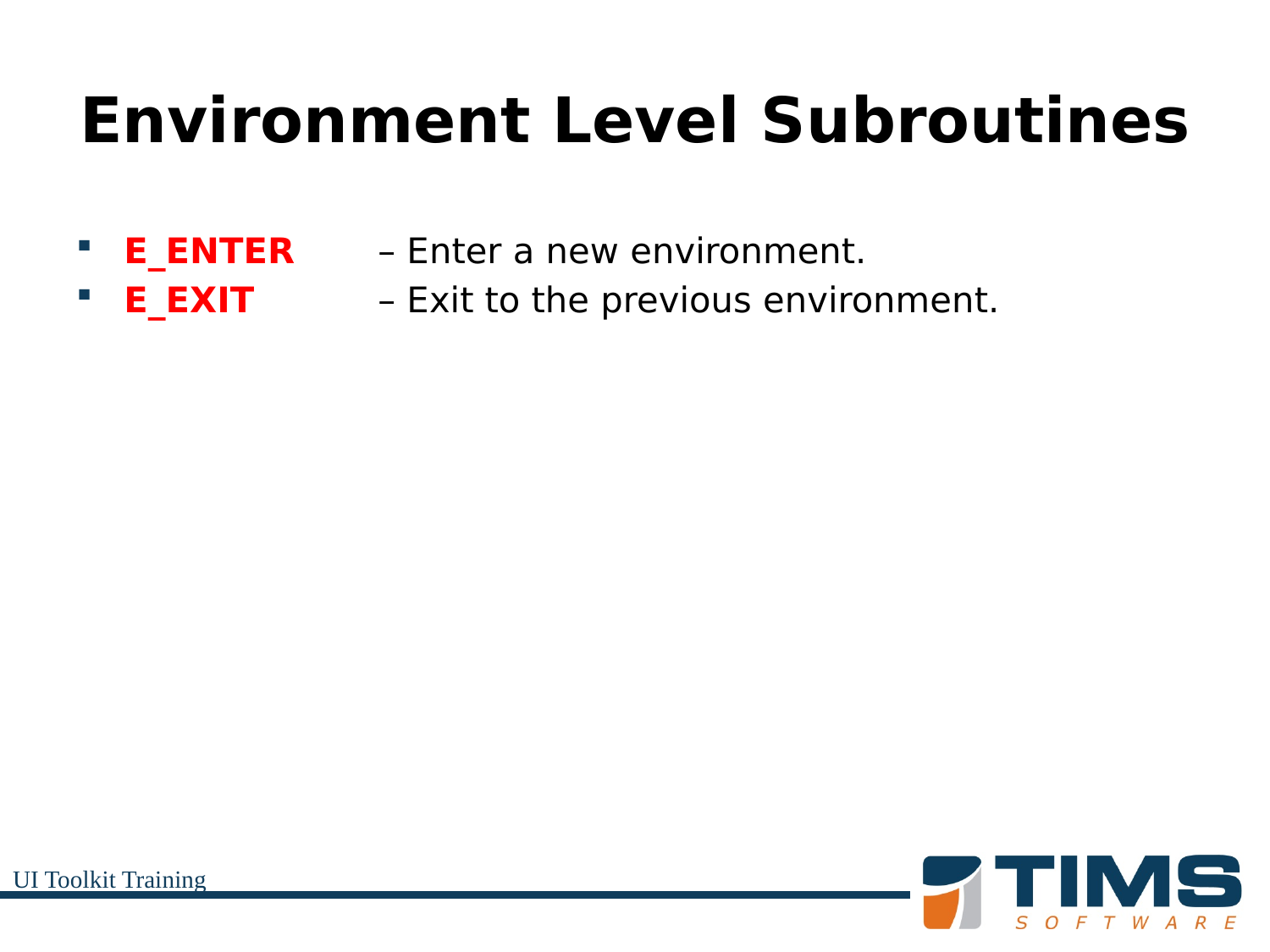

# Environment Level Subroutines
E_ENTER 	– Enter a new environment.
E_EXIT 	– Exit to the previous environment.
UI Toolkit Training